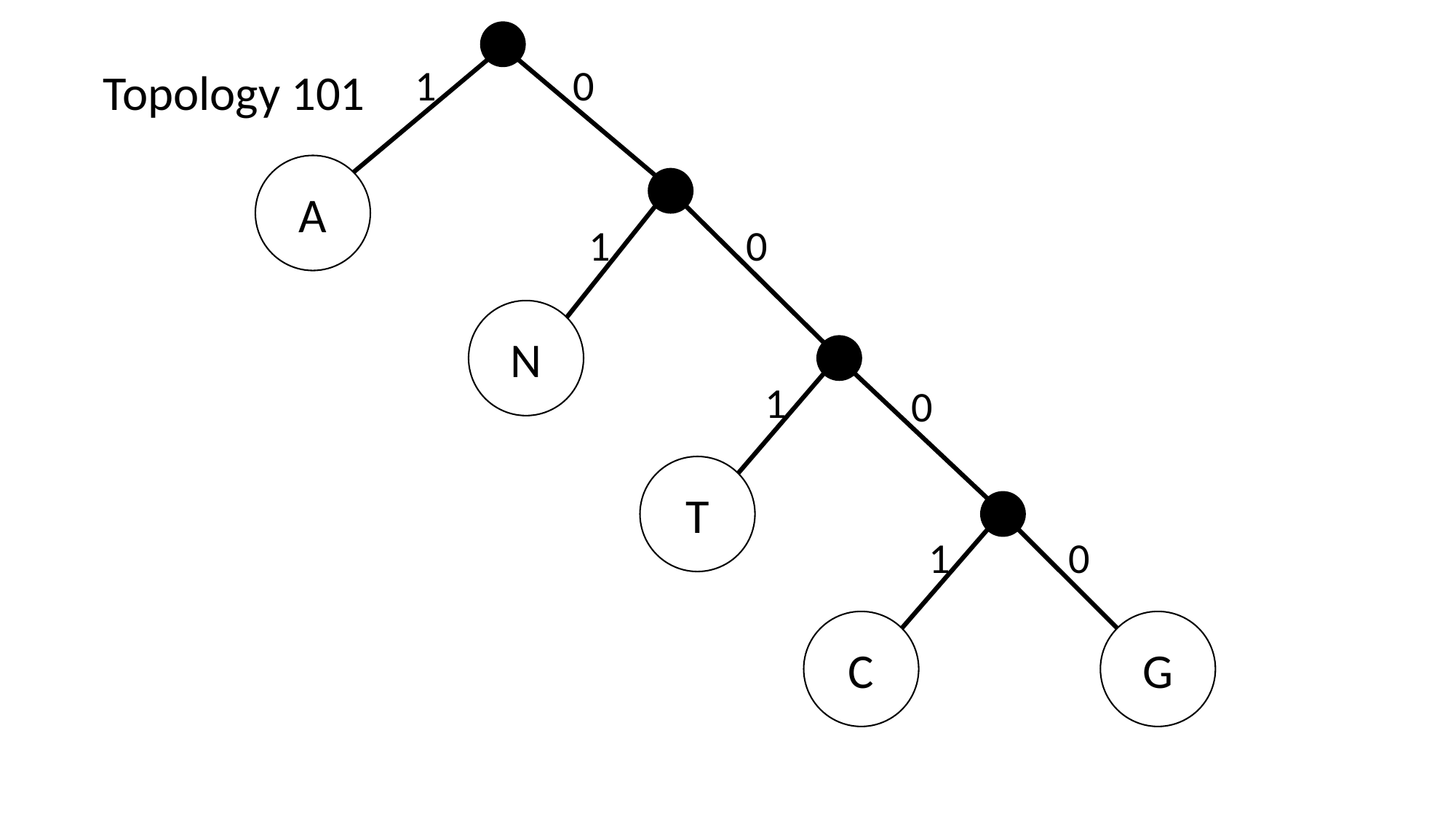

1
0
Topology 101
A

1
0
N

1
0
T

1
0
C
G